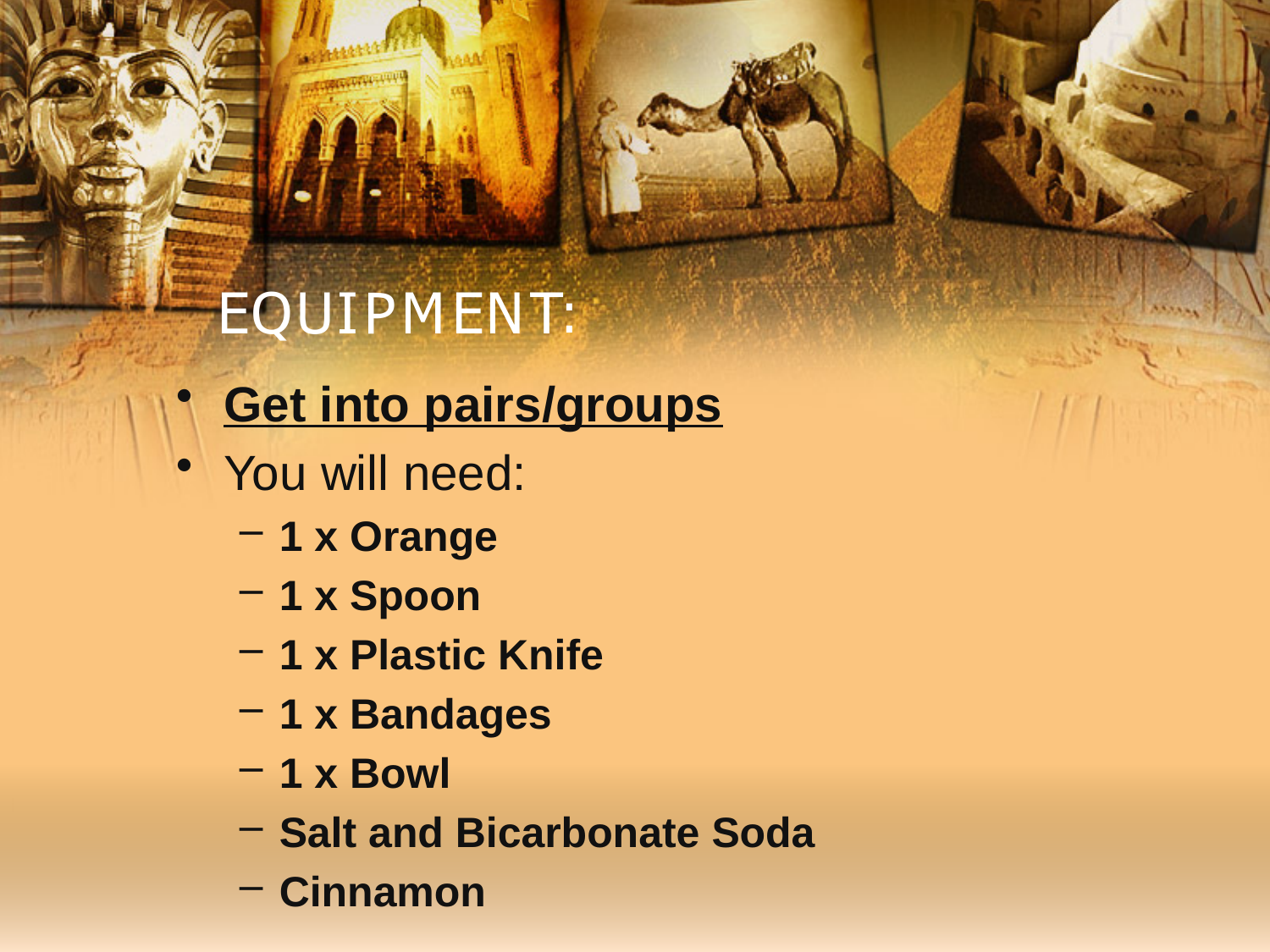

# EQUIPMENT:
Get into pairs/groups
You will need:
1 x Orange
1 x Spoon
1 x Plastic Knife
1 x Bandages
1 x Bowl
Salt and Bicarbonate Soda
Cinnamon